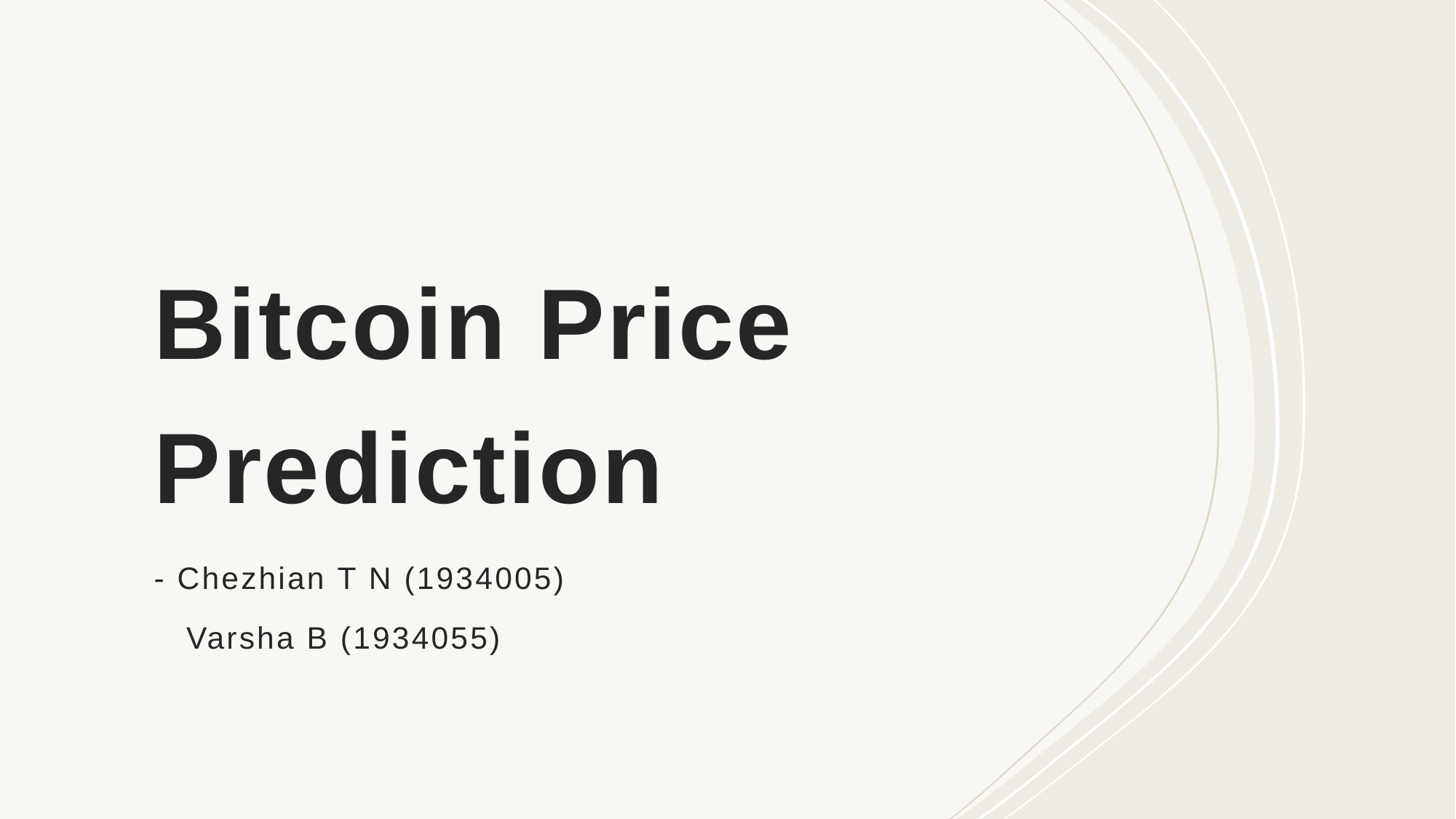

# Bitcoin Price Prediction
- Chezhian T N (1934005)
   Varsha B (1934055)